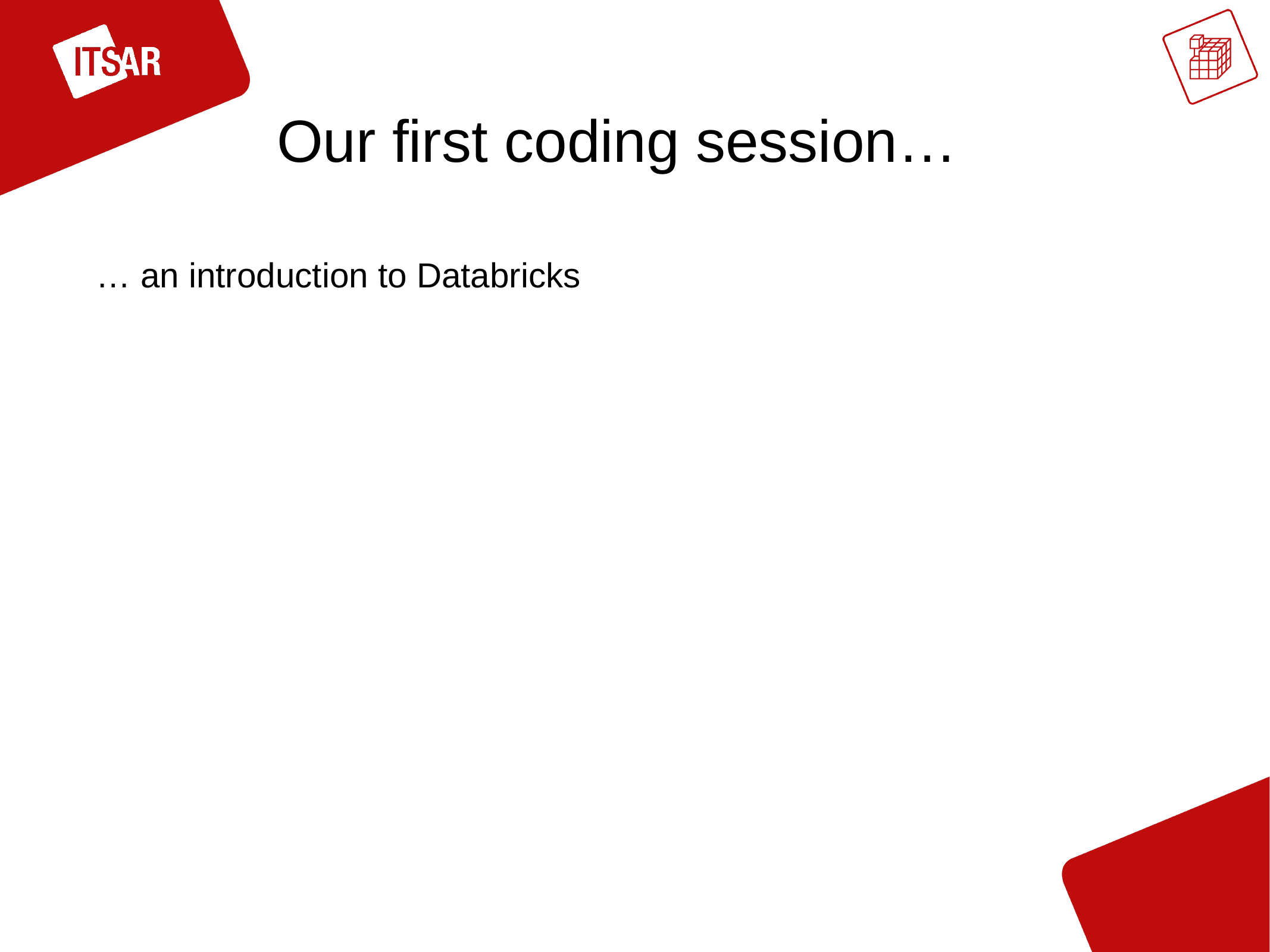

# Our first coding session…
… an introduction to Databricks